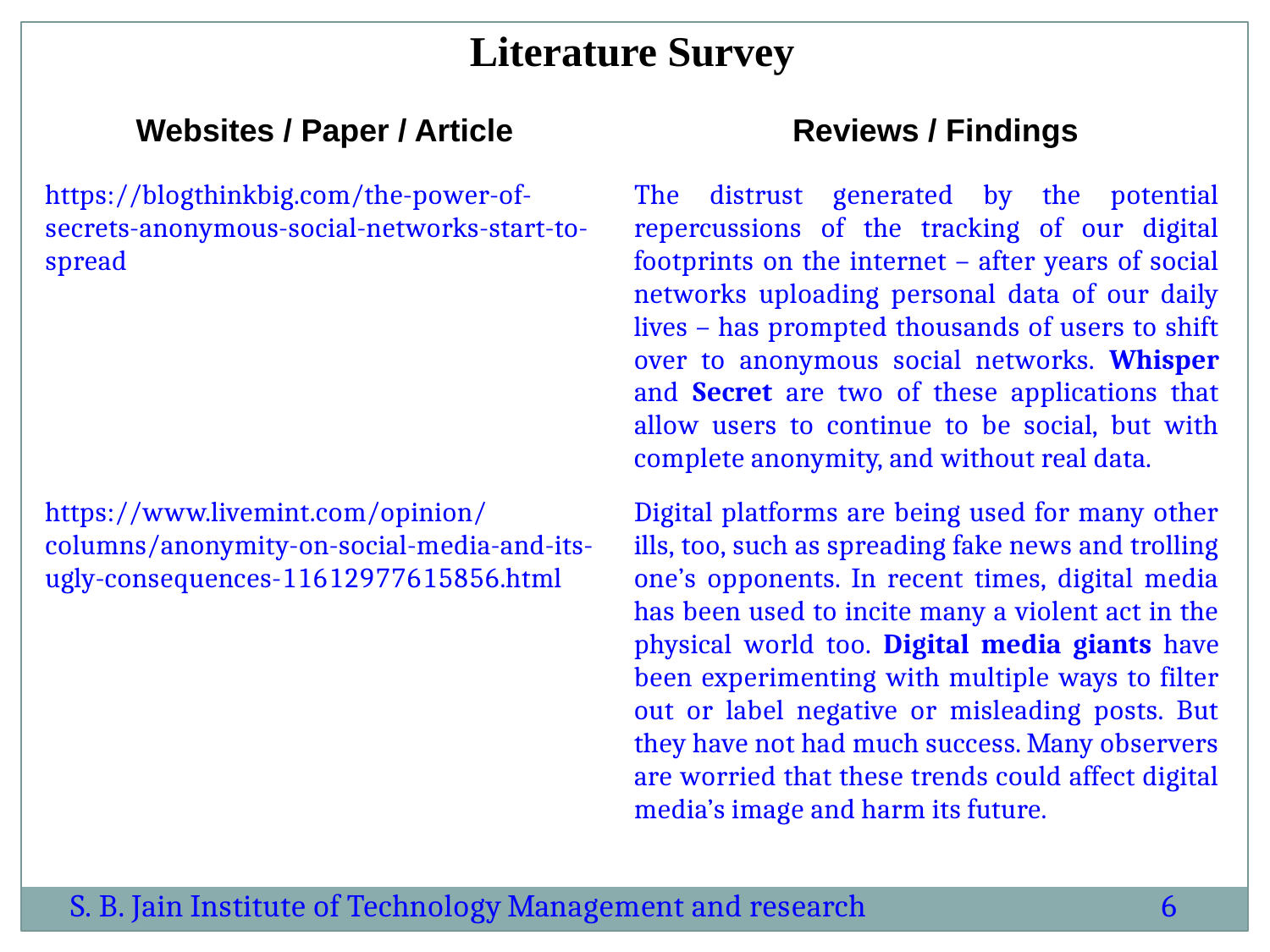

Literature Survey
| Websites / Paper / Article | Reviews / Findings |
| --- | --- |
| https://blogthinkbig.com/the-power-of-secrets-anonymous-social-networks-start-to-spread | The distrust generated by the potential repercussions of the tracking of our digital footprints on the internet – after years of social networks uploading personal data of our daily lives – has prompted thousands of users to shift over to anonymous social networks. Whisper and Secret are two of these applications that allow users to continue to be social, but with complete anonymity, and without real data. |
| https://www.livemint.com/opinion/columns/anonymity-on-social-media-and-its-ugly-consequences-11612977615856.html | Digital platforms are being used for many other ills, too, such as spreading fake news and trolling one’s opponents. In recent times, digital media has been used to incite many a violent act in the physical world too. Digital media giants have been experimenting with multiple ways to filter out or label negative or misleading posts. But they have not had much success. Many observers are worried that these trends could affect digital media’s image and harm its future. |
S. B. Jain Institute of Technology Management and research
6